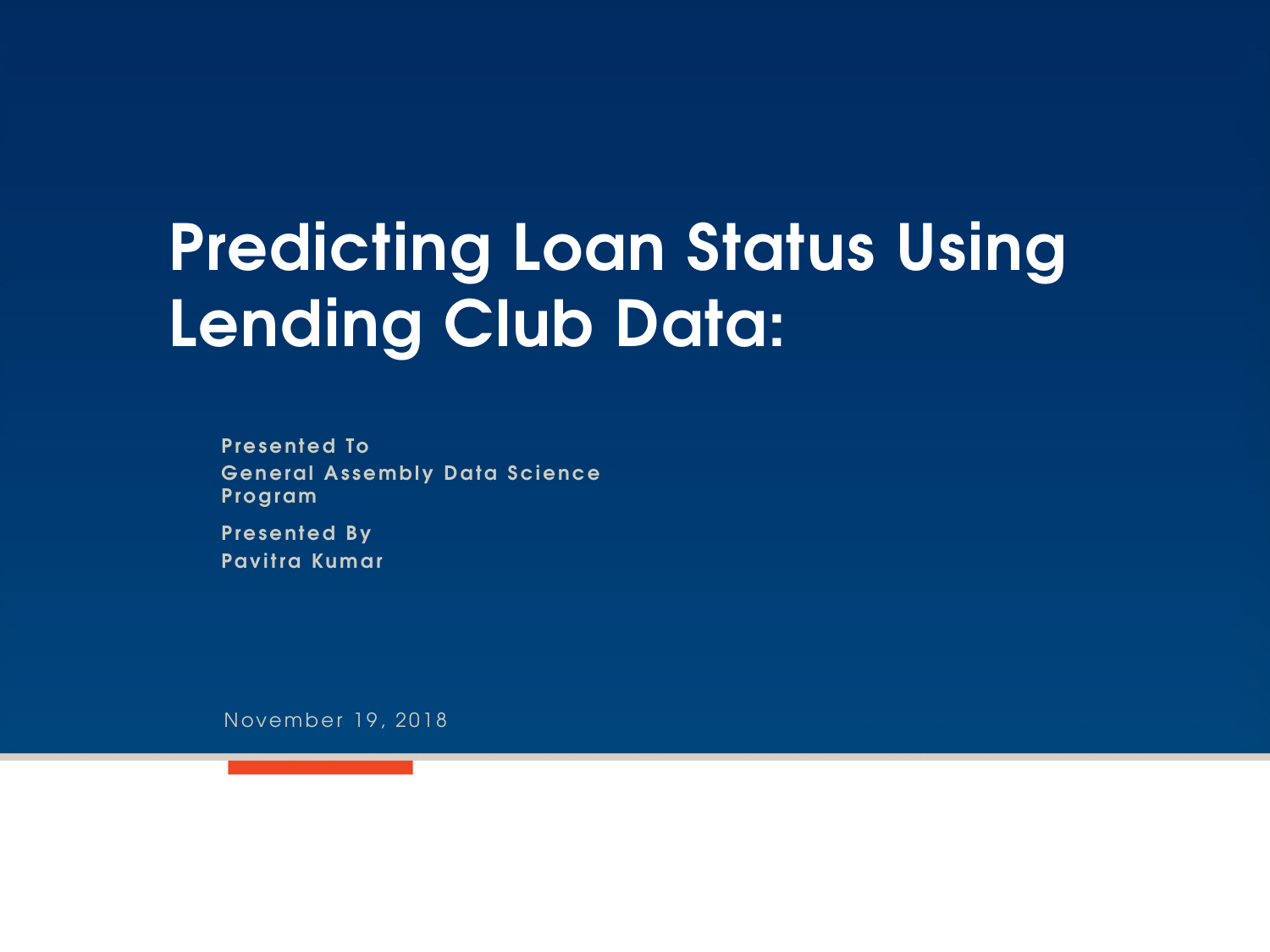

Predicting Loan Status Using Lending Club Data:
Presented To
General Assembly Data Science Program

Presented By
Pavitra Kumar

November 19, 2018